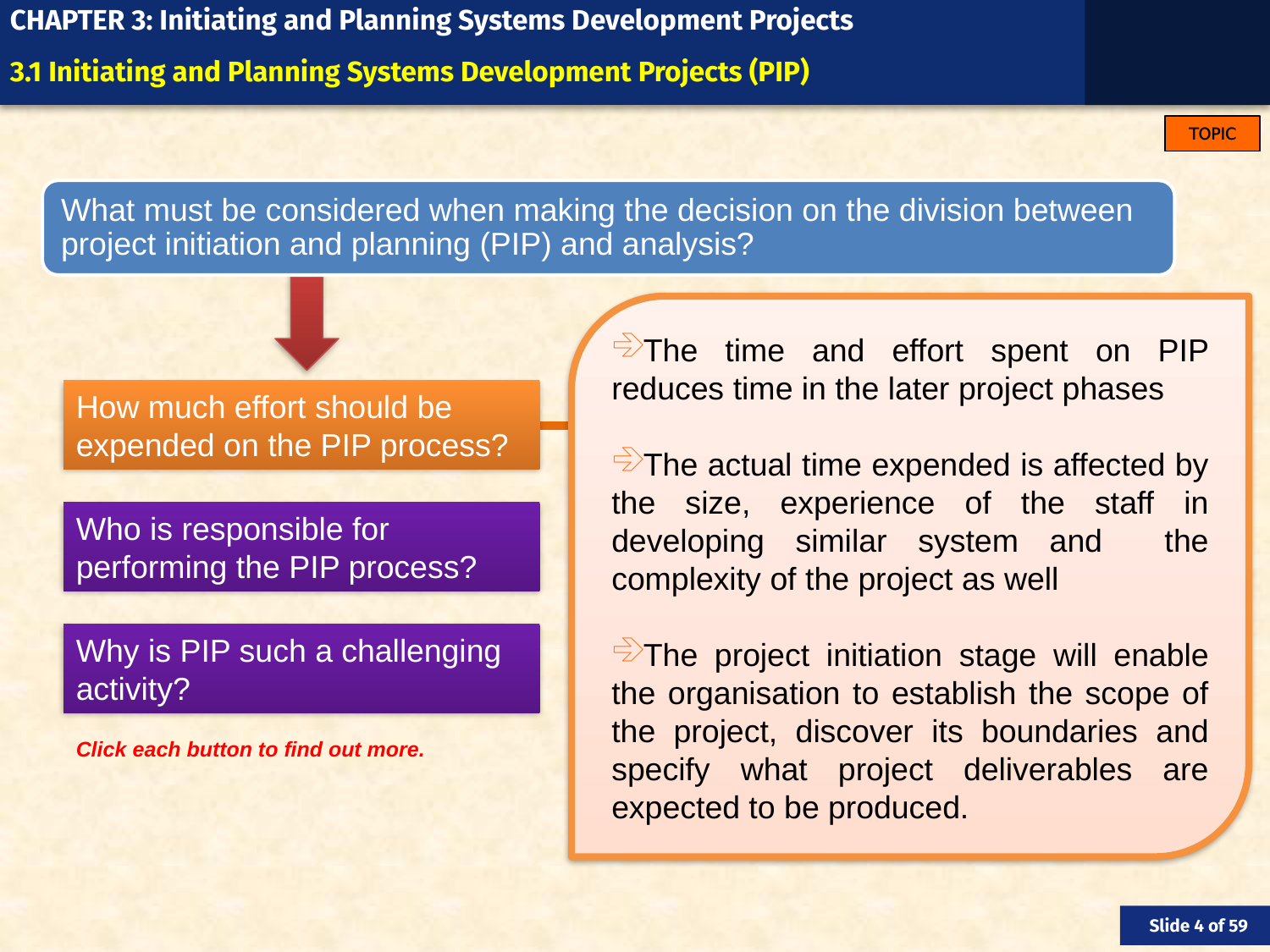

# 3.1 Initiating and Planning Systems Development Projects (PIP)
What must be considered when making the decision on the division between project initiation and planning (PIP) and analysis?

The time and effort spent on PIP reduces time in the later project phases

The actual time expended is affected by the size, experience of the staff in developing similar system and  the complexity of the project as well

The project initiation stage will enable the organisation to establish the scope of the project, discover its boundaries and specify what project deliverables are expected to be produced.
How much effort should be expended on the PIP process?
Who is responsible for performing the PIP process?
Why is PIP such a challenging activity?
Click each button to find out more.